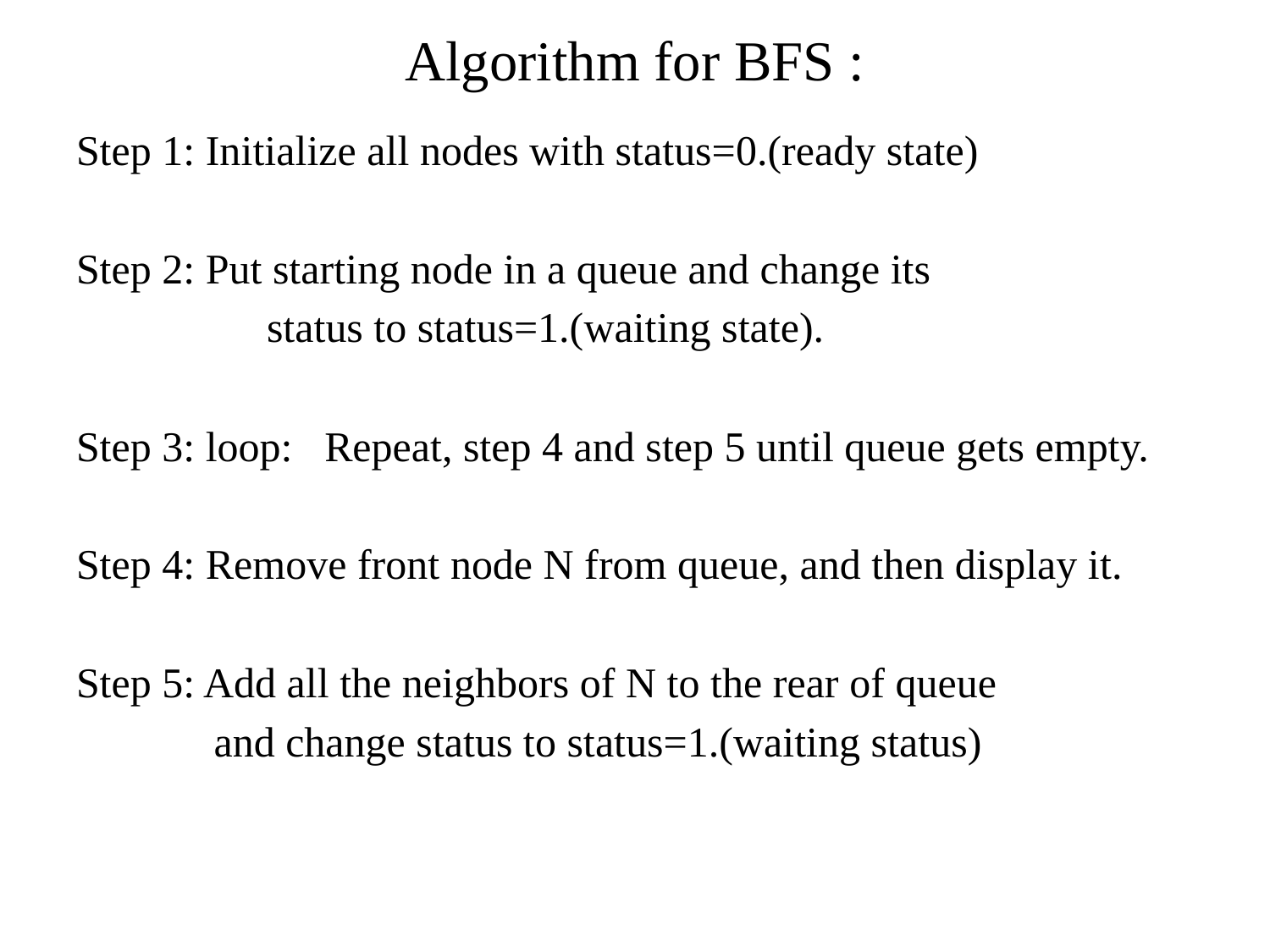

# Algorithm for BFS :
Step 1: Initialize all nodes with status=0.(ready state)

Step 2: Put starting node in a queue and change its
                  status to status=1.(waiting state).

Step 3: loop:   Repeat, step 4 and step 5 until queue gets empty.

Step 4: Remove front node N from queue, and then display it.

Step 5: Add all the neighbors of N to the rear of queue
             and change status to status=1.(waiting status)